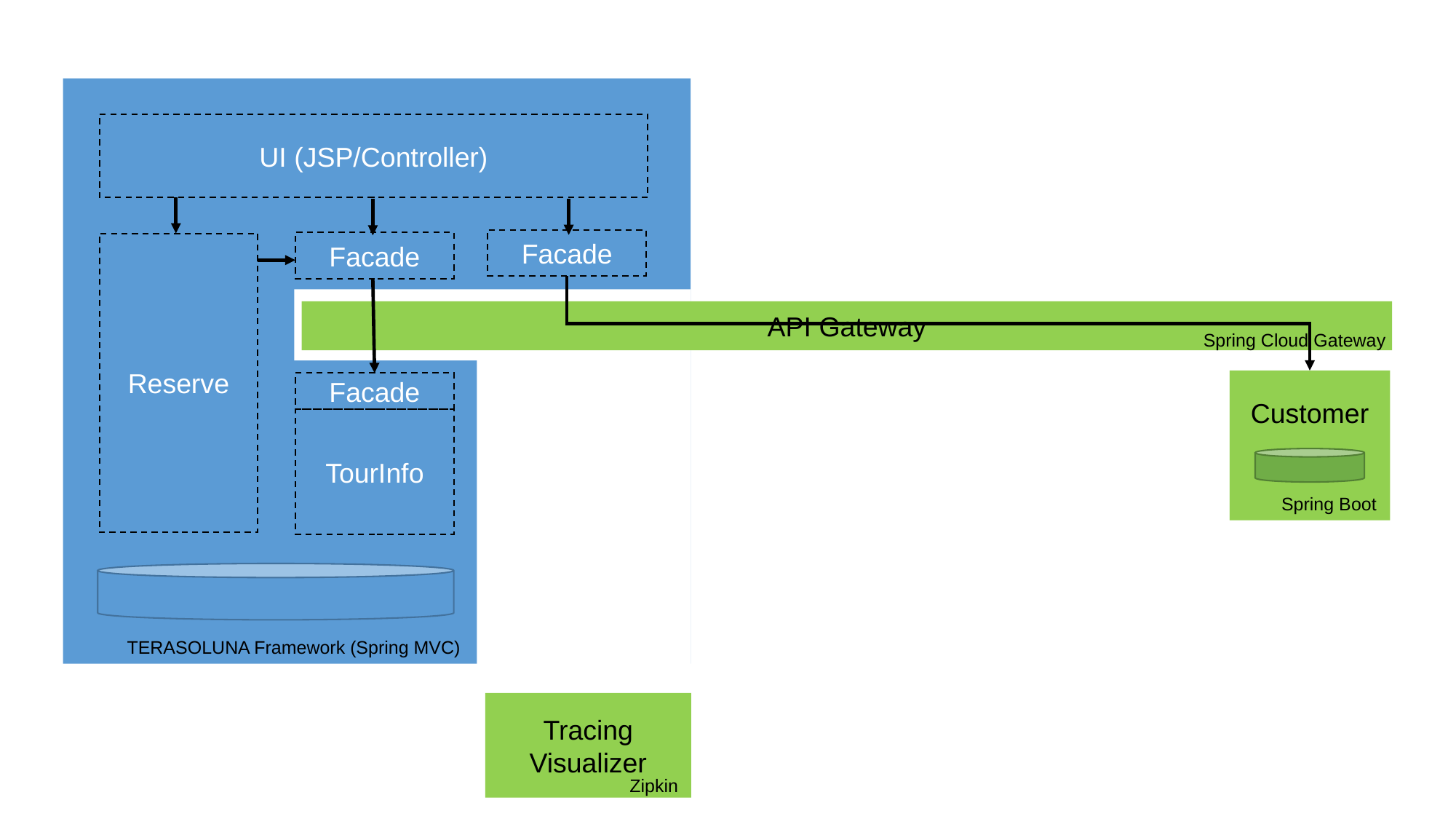

UI (JSP/Controller)
Facade
Facade
Reserve

API Gateway
Spring Cloud Gateway

Customer

Facade
TourInfo

Spring Boot

TERASOLUNA Framework (Spring MVC)
Tracing Visualizer
Zipkin